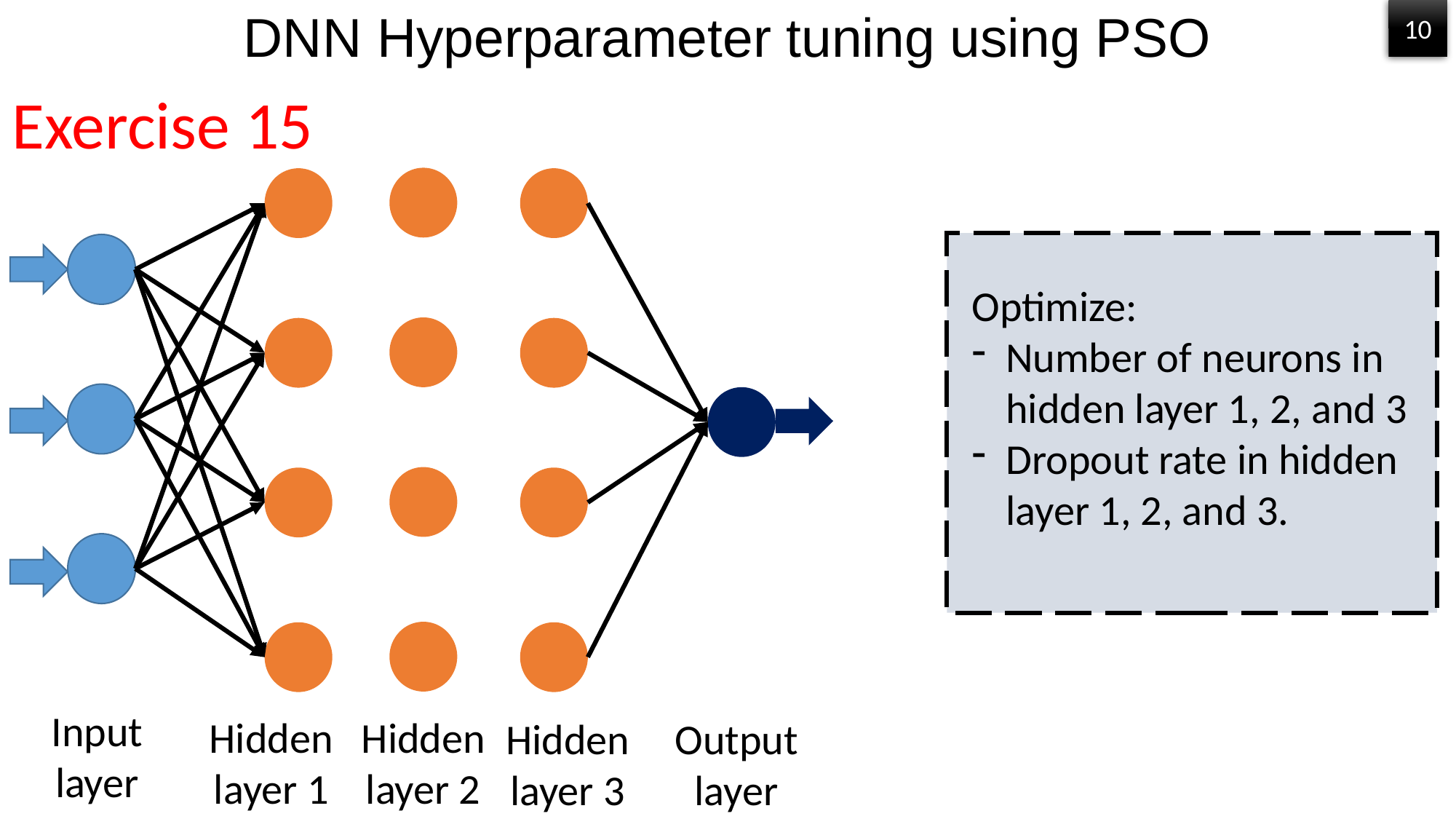

# DNN Hyperparameter tuning using PSO
10
Exercise 15

Optimize:
Number of neurons in hidden layer 1, 2, and 3
Dropout rate in hidden layer 1, 2, and 3.

Input layer
Hidden layer 1
Hidden layer 2
Hidden layer 3
Output layer